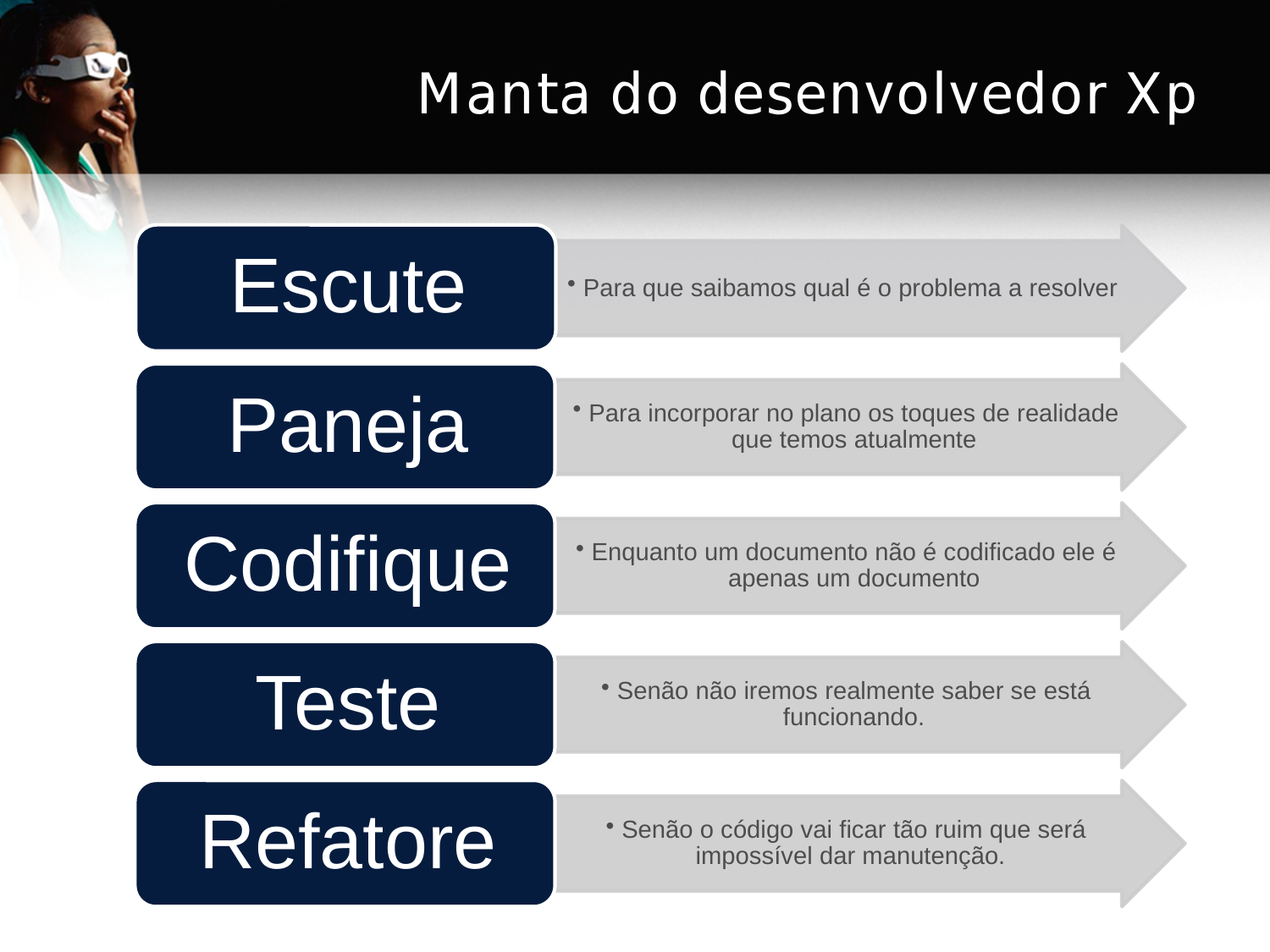

# Manta do desenvolvedor Xp
Para que saibamos qual é o problema a resolver
Escute
Para incorporar no plano os toques de realidade que temos atualmente
Paneja
Enquanto um documento não é codificado ele é apenas um documento
Codifique
Senão não iremos realmente saber se está funcionando.
Teste
Senão o código vai ficar tão ruim que será impossível dar manutenção.
Refatore